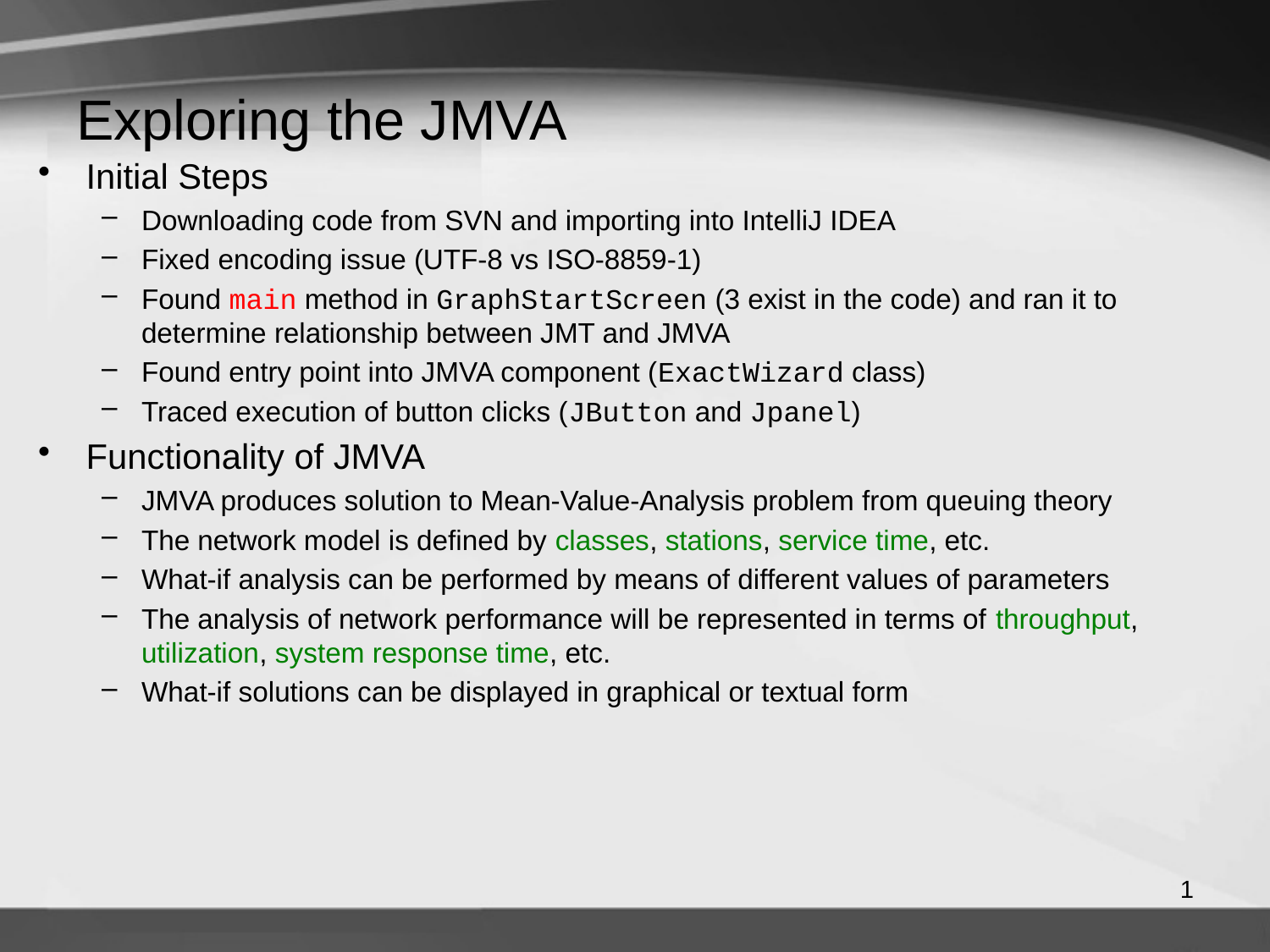

# Exploring the JMVA
Initial Steps
Downloading code from SVN and importing into IntelliJ IDEA
Fixed encoding issue (UTF-8 vs ISO-8859-1)
Found main method in GraphStartScreen (3 exist in the code) and ran it to determine relationship between JMT and JMVA
Found entry point into JMVA component (ExactWizard class)
Traced execution of button clicks (JButton and Jpanel)
Functionality of JMVA
JMVA produces solution to Mean-Value-Analysis problem from queuing theory
The network model is defined by classes, stations, service time, etc.
What-if analysis can be performed by means of different values of parameters
The analysis of network performance will be represented in terms of throughput, utilization, system response time, etc.
What-if solutions can be displayed in graphical or textual form

1